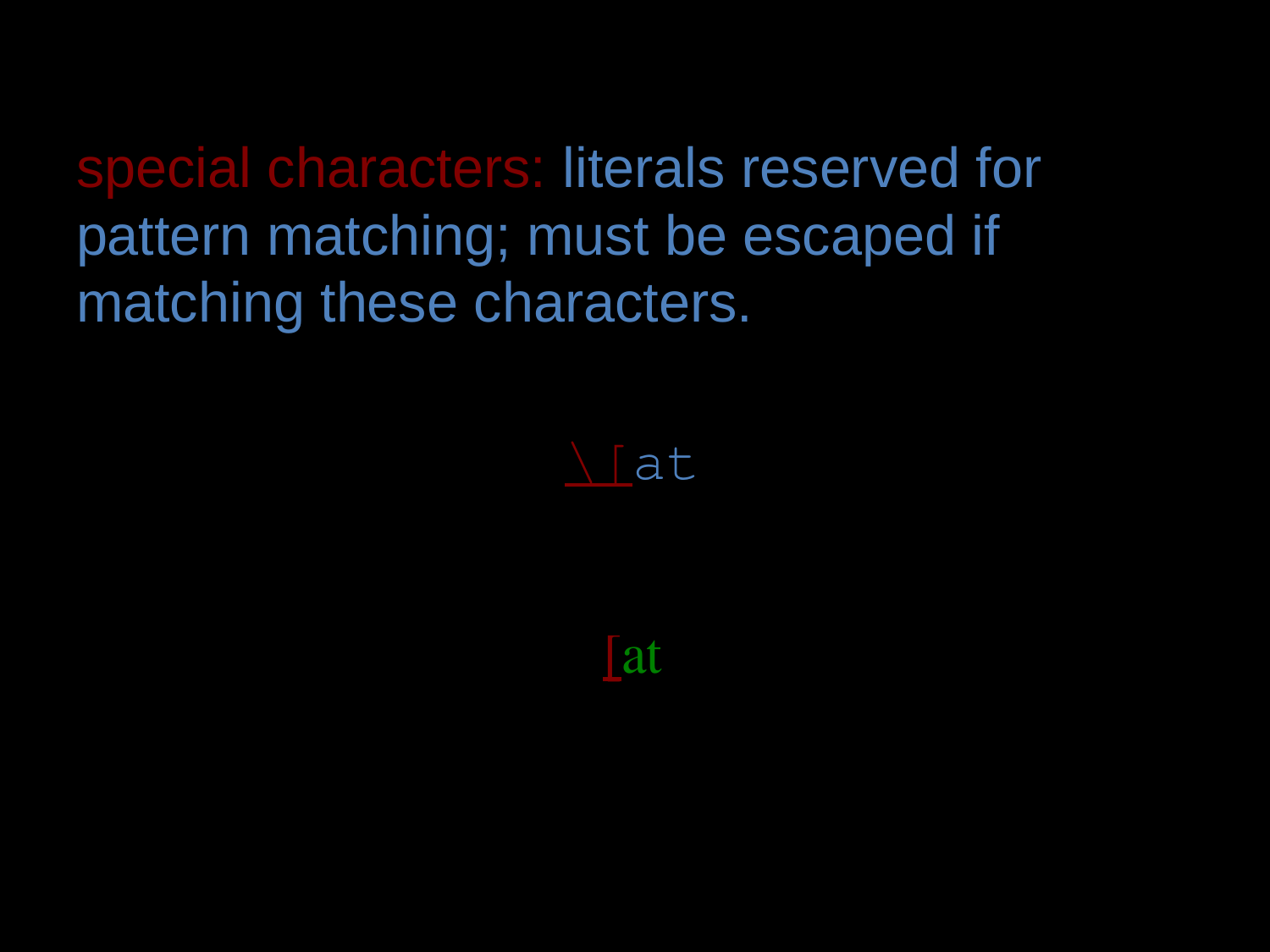

special characters: literals reserved for pattern matching; must be escaped if matching these characters.
\[at
[at